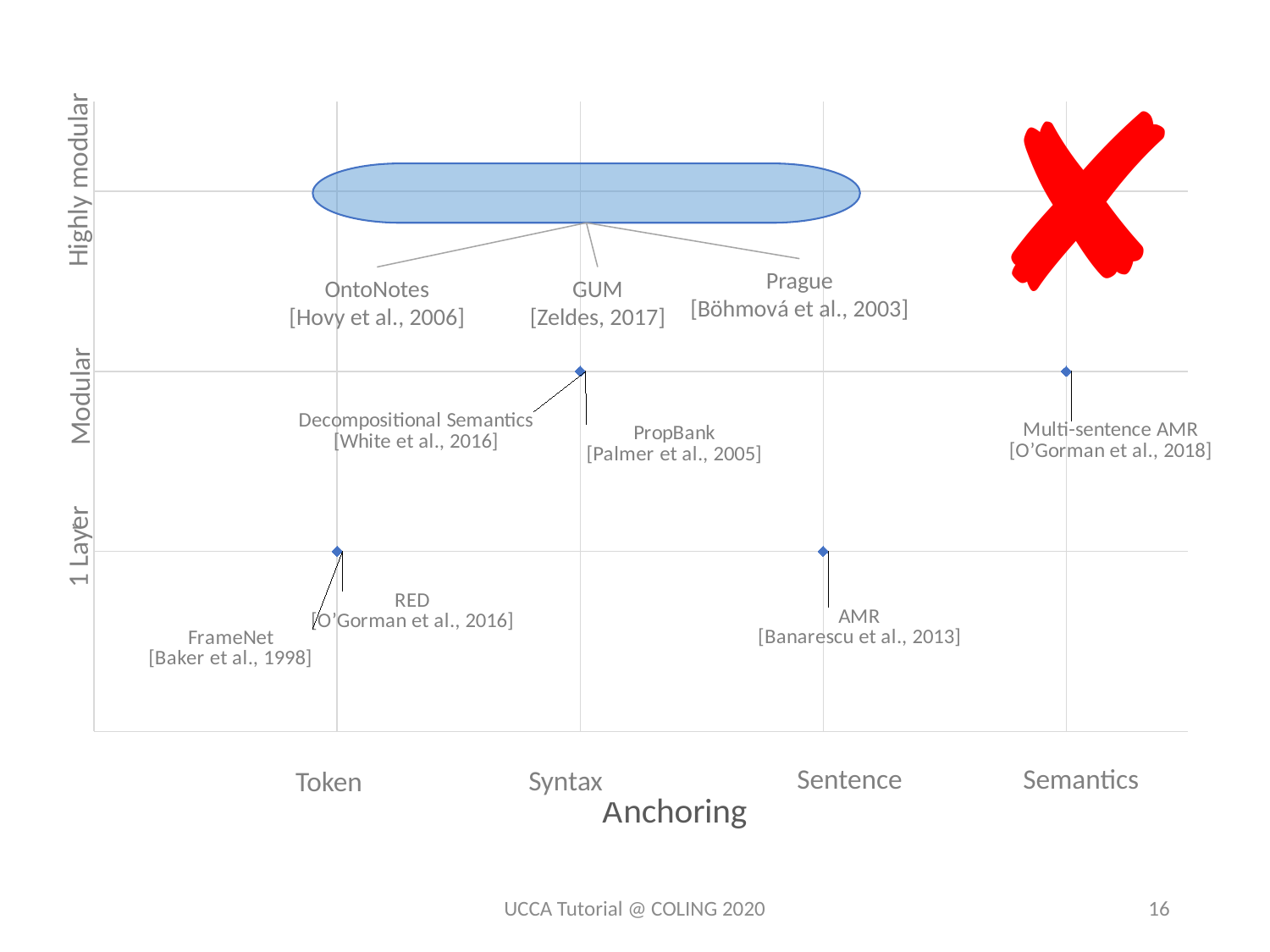

✘

### Chart

| Category | Y-Values |
|---|---|
Highly modular
Prague
[Böhmová et al., 2003]
OntoNotes
[Hovy et al., 2006]
GUM
[Zeldes, 2017]
Modular
Modular
1 Layer
1 Layer
Sentence
Semantics
Syntax
Token
UCCA Tutorial @ COLING 2020
16